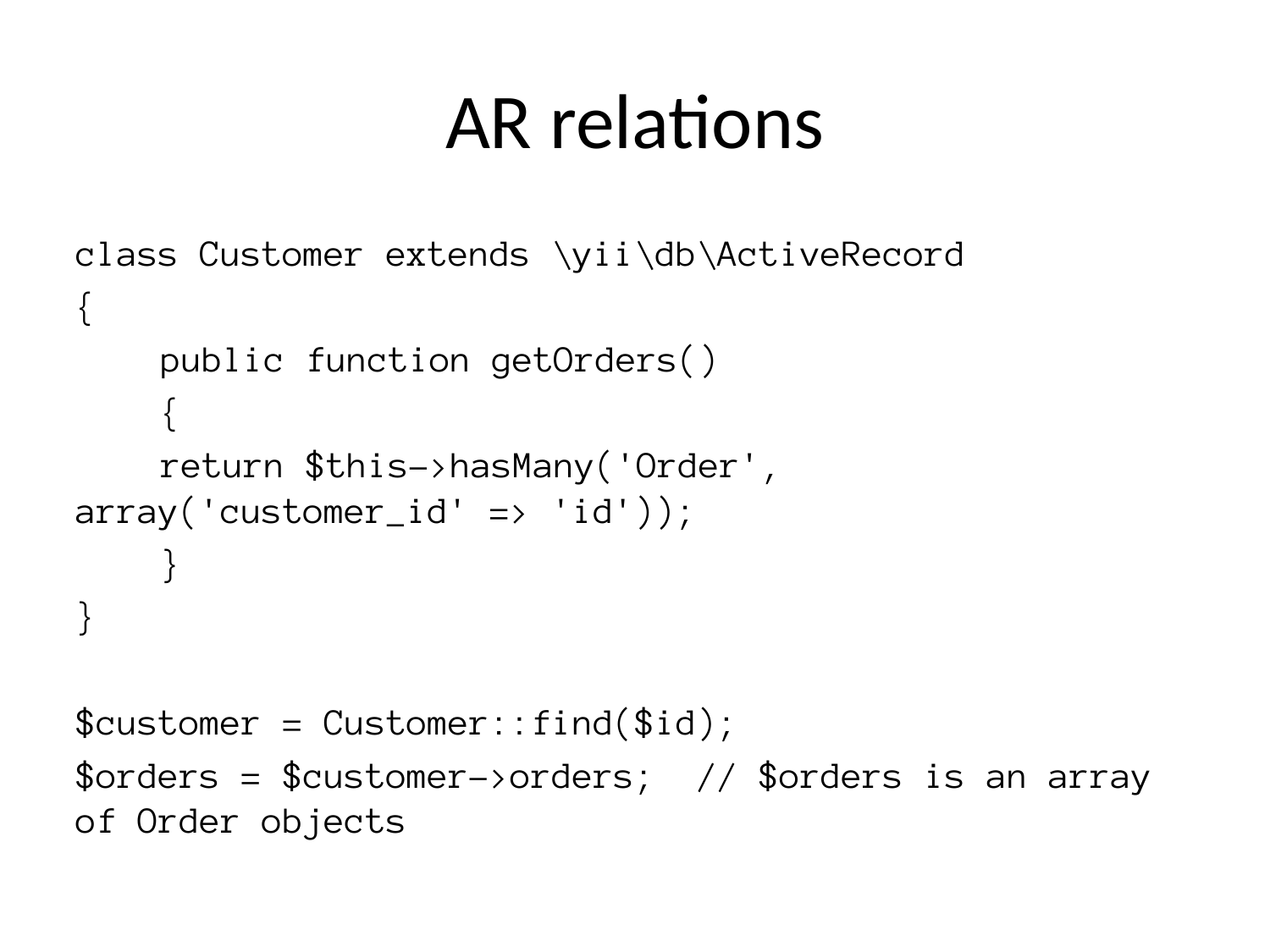

# AR relations
class Customer extends \yii\db\ActiveRecord
{
	public function getOrders()
	{
		return $this->hasMany('Order', array('customer_id' => 'id'));
	}
}

$customer = Customer::find($id);
$orders = $customer->orders;  // $orders is an array of Order objects